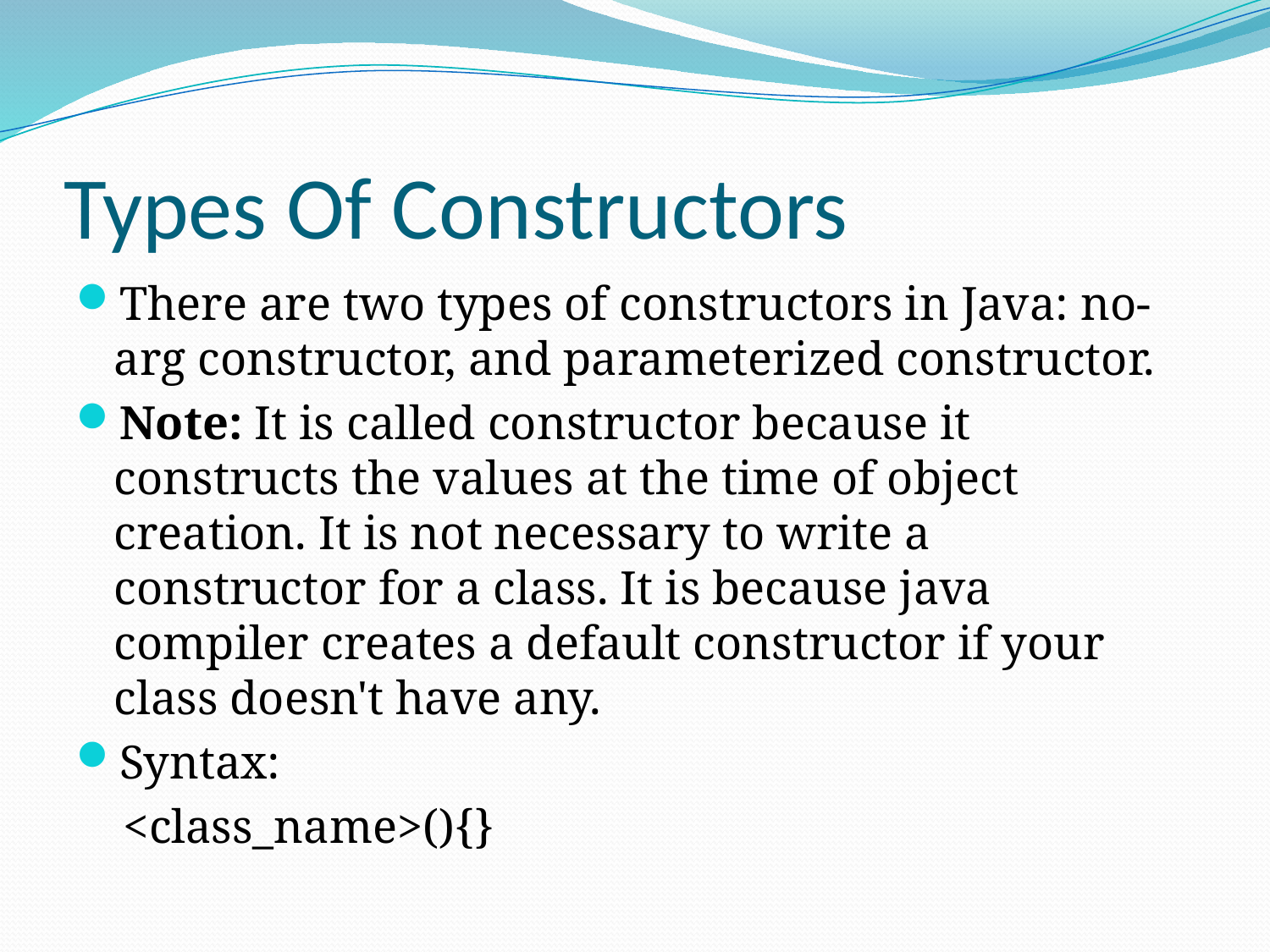

# Types Of Constructors
There are two types of constructors in Java: no-arg constructor, and parameterized constructor.
Note: It is called constructor because it constructs the values at the time of object creation. It is not necessary to write a constructor for a class. It is because java compiler creates a default constructor if your class doesn't have any.
Syntax:
    <class_name>(){}